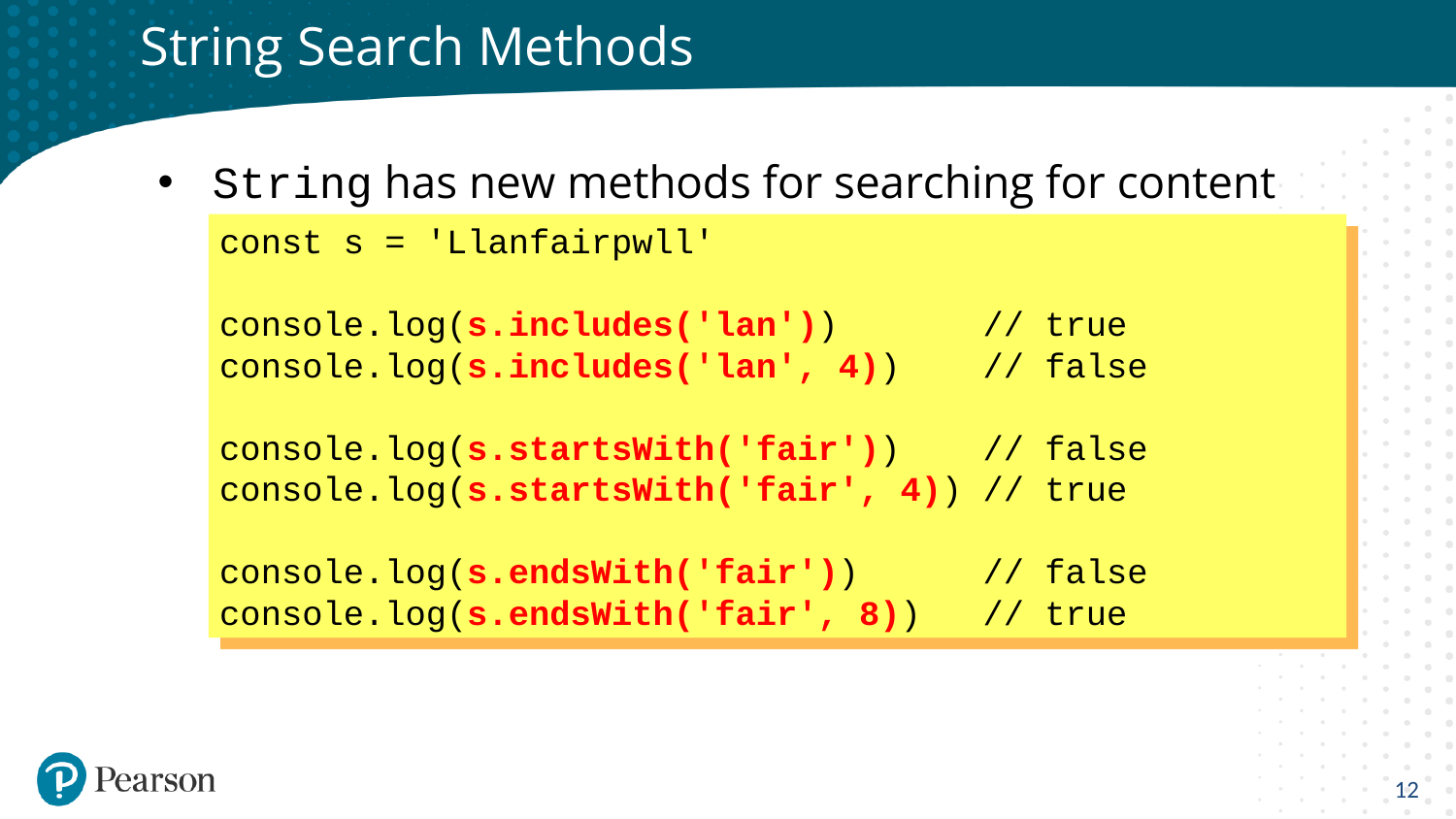

# String Search Methods
String has new methods for searching for content
const s = 'Llanfairpwll'

console.log(s.includes('lan'))       // true
console.log(s.includes('lan', 4))    // false

console.log(s.startsWith('fair'))    // false
console.log(s.startsWith('fair', 4)) // true

console.log(s.endsWith('fair'))      // false
console.log(s.endsWith('fair', 8))   // true
12